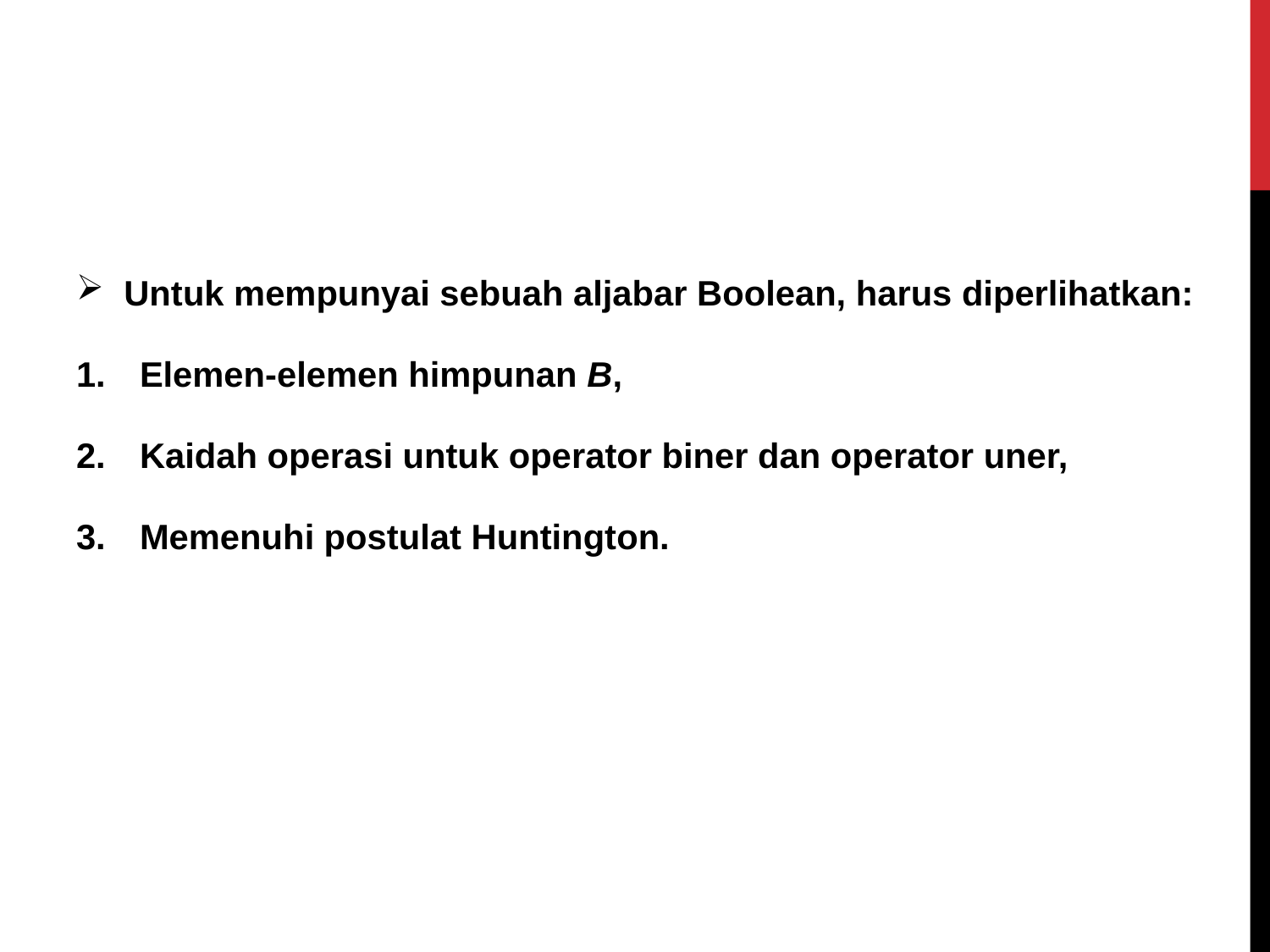

Untuk mempunyai sebuah aljabar Boolean, harus diperlihatkan:
Elemen-elemen himpunan B,
Kaidah operasi untuk operator biner dan operator uner,
Memenuhi postulat Huntington.